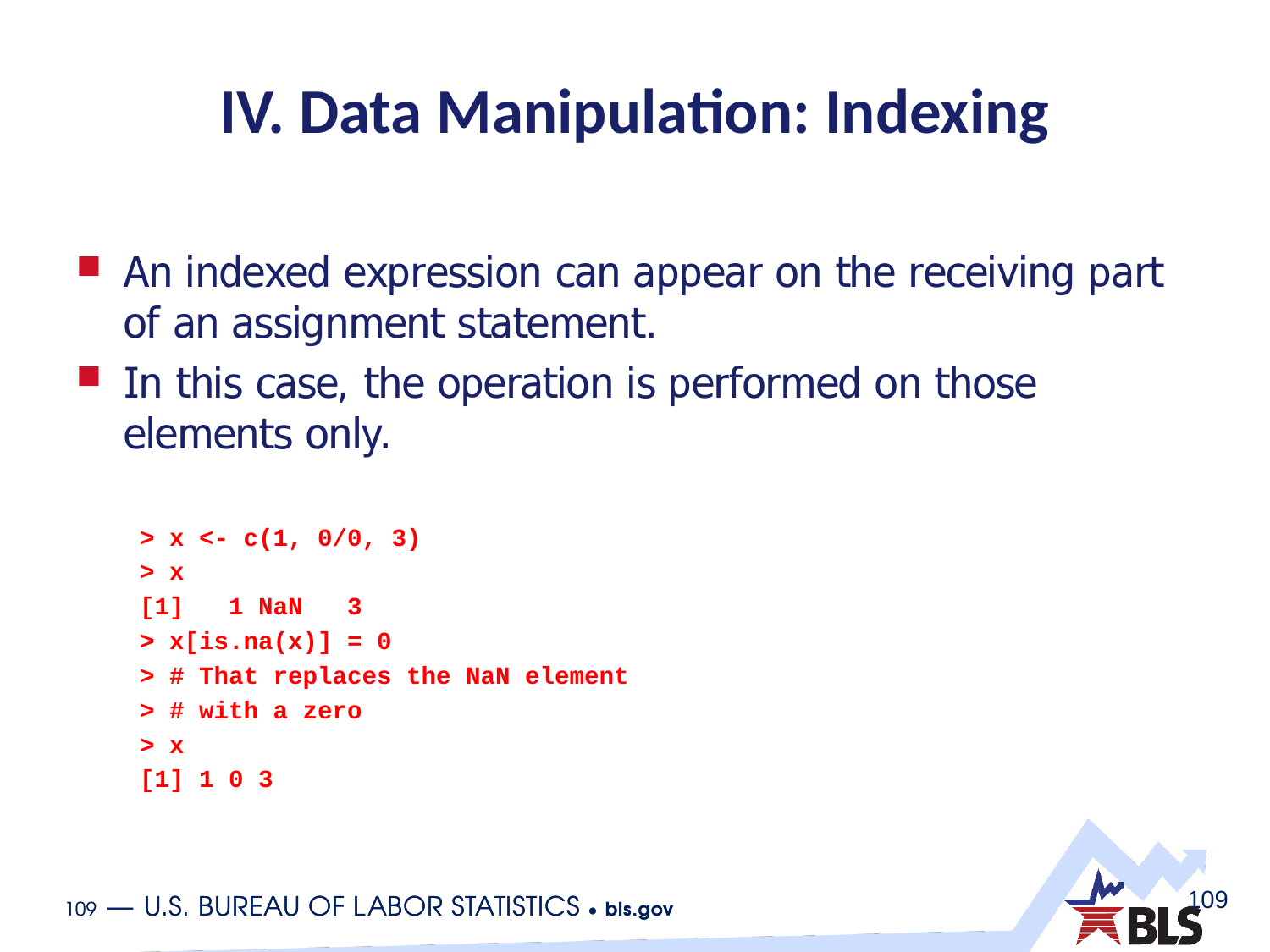

# IV. Data Manipulation: Indexing
An indexed expression can appear on the receiving part of an assignment statement.
In this case, the operation is performed on those elements only.

> x <- c(1, 0/0, 3)
> x
[1]   1 NaN   3
> x[is.na(x)] = 0
> # That replaces the NaN element
> # with a zero
> x
[1] 1 0 3
109